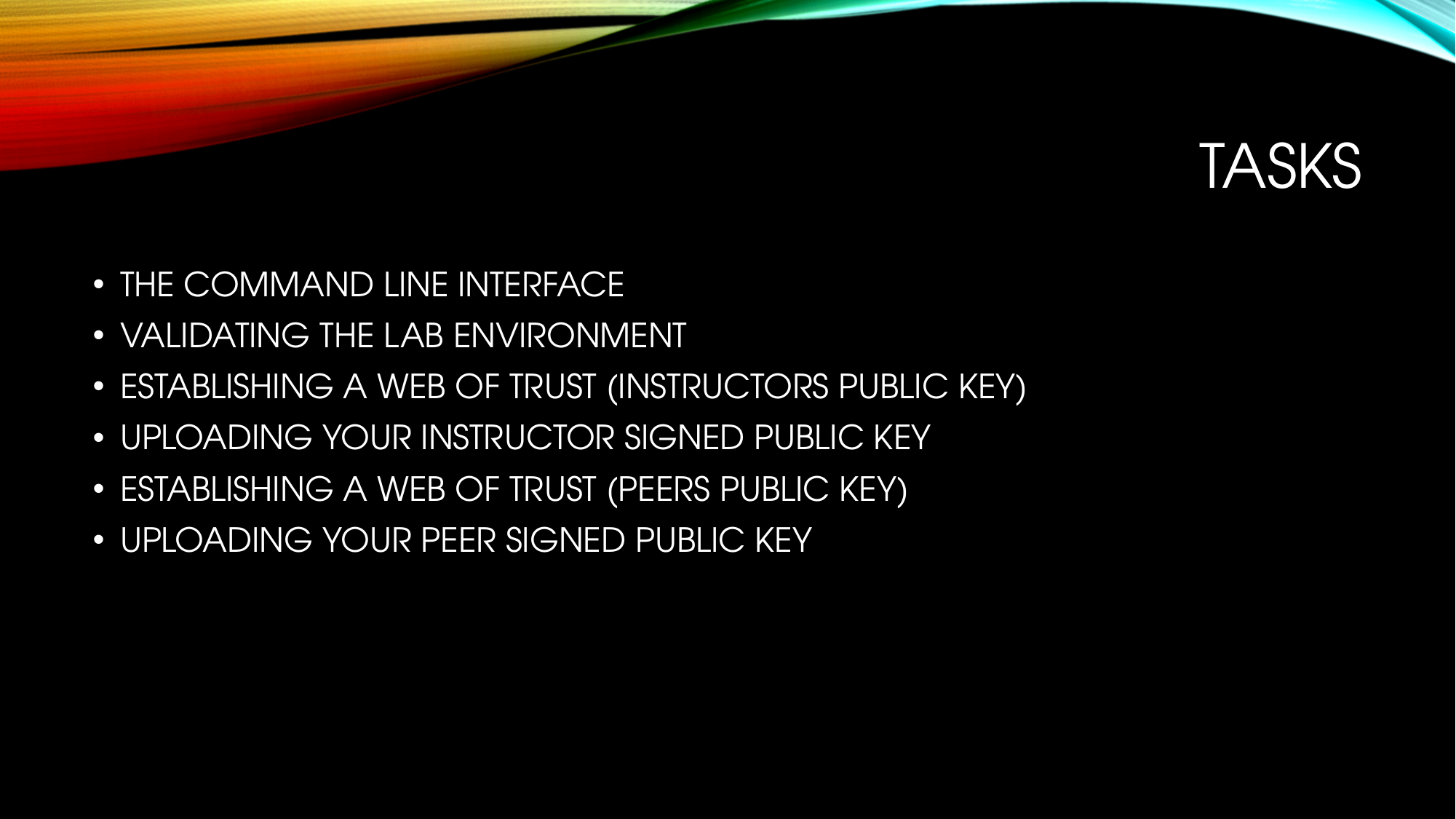

# TASKS
THE COMMAND LINE INTERFACE
VALIDATING THE LAB ENVIRONMENT
ESTABLISHING A WEB OF TRUST (INSTRUCTORS PUBLIC KEY)
UPLOADING YOUR INSTRUCTOR SIGNED PUBLIC KEY
ESTABLISHING A WEB OF TRUST (PEERS PUBLIC KEY)
UPLOADING YOUR PEER SIGNED PUBLIC KEY